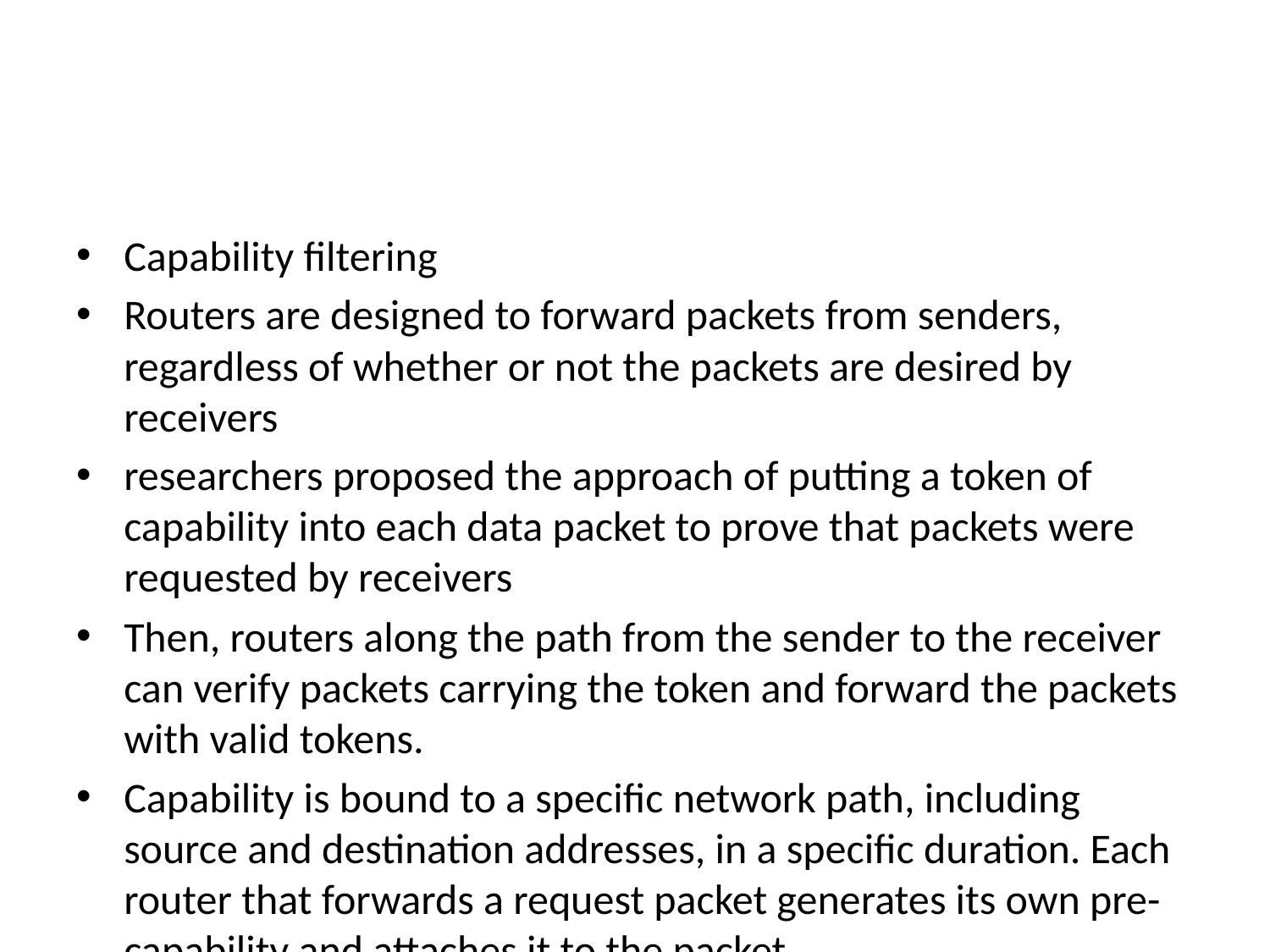

#
Capability filtering
Routers are designed to forward packets from senders, regardless of whether or not the packets are desired by receivers
researchers proposed the approach of putting a token of capability into each data packet to prove that packets were requested by receivers
Then, routers along the path from the sender to the receiver can verify packets carrying the token and forward the packets with valid tokens.
Capability is bound to a specific network path, including source and destination addresses, in a specific duration. Each router that forwards a request packet generates its own pre-capability and attaches it to the packet.